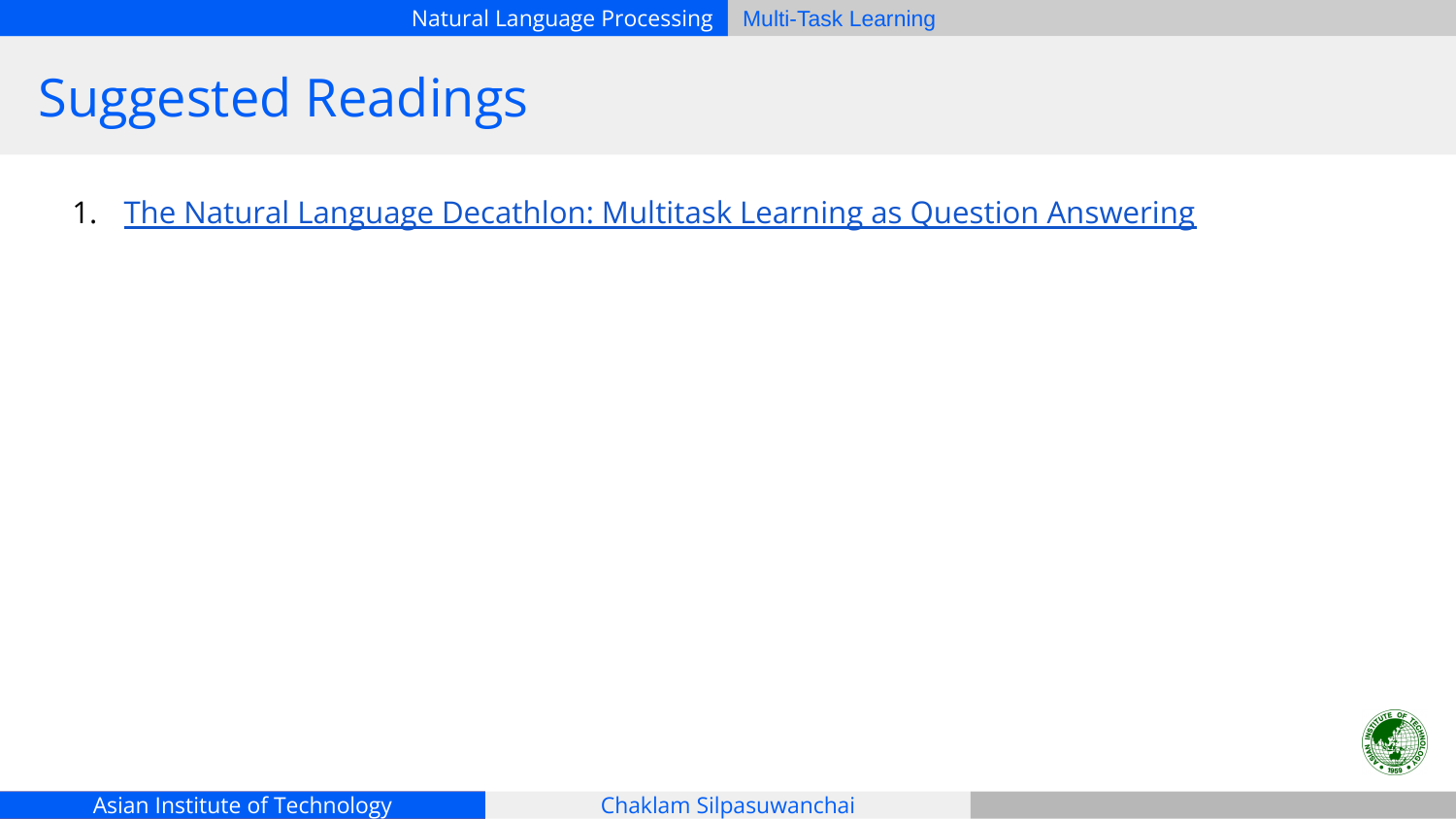

# Suggested Readings
The Natural Language Decathlon: Multitask Learning as Question Answering